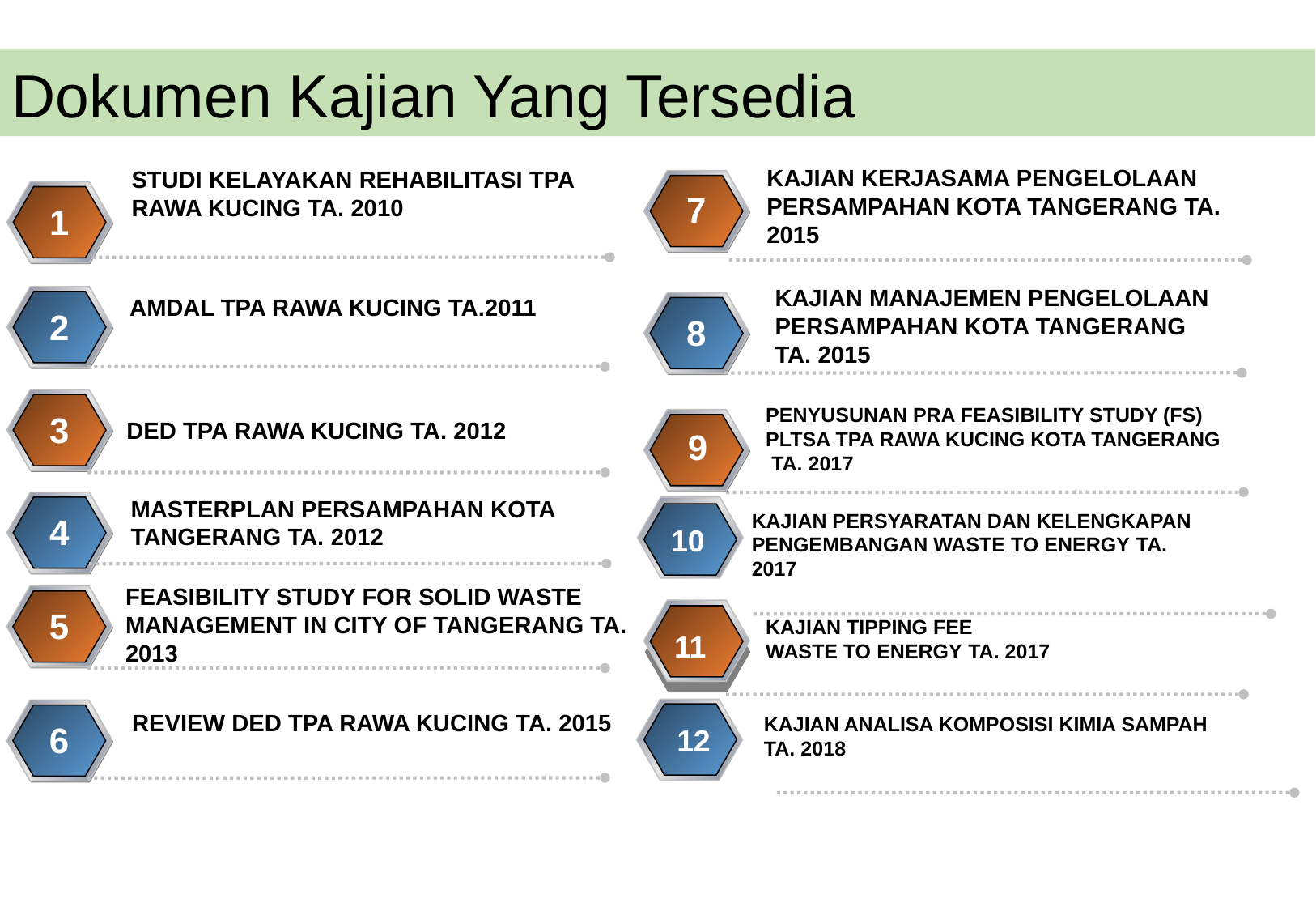

Dokumen Kajian Yang Tersedia
KAJIAN KERJASAMA PENGELOLAAN PERSAMPAHAN KOTA TANGERANG TA. 2015

7
STUDI KELAYAKAN REHABILITASI TPA RAWA KUCING TA. 2010

1

KAJIAN MANAJEMEN PENGELOLAAN PERSAMPAHAN KOTA TANGERANG  TA. 2015

8

AMDAL TPA RAWA KUCING TA.2011
2

3
DED TPA RAWA KUCING TA. 2012

PENYUSUNAN PRA FEASIBILITY STUDY (FS)  PLTSA TPA RAWA KUCING KOTA TANGERANG  TA. 2017

9
8

MASTERPLAN PERSAMPAHAN KOTA TANGERANG TA. 2012

4

KAJIAN PERSYARATAN DAN KELENGKAPAN PENGEMBANGAN WASTE TO ENERGY TA. 2017

10
FEASIBILITY STUDY FOR SOLID WASTE MANAGEMENT IN CITY OF TANGERANG TA. 2013

5

KAJIAN TIPPING FEE
WASTE TO ENERGY TA. 2017

11
8

REVIEW DED TPA RAWA KUCING TA. 2015
6

KAJIAN ANALISA KOMPOSISI KIMIA SAMPAH TA. 2018
12